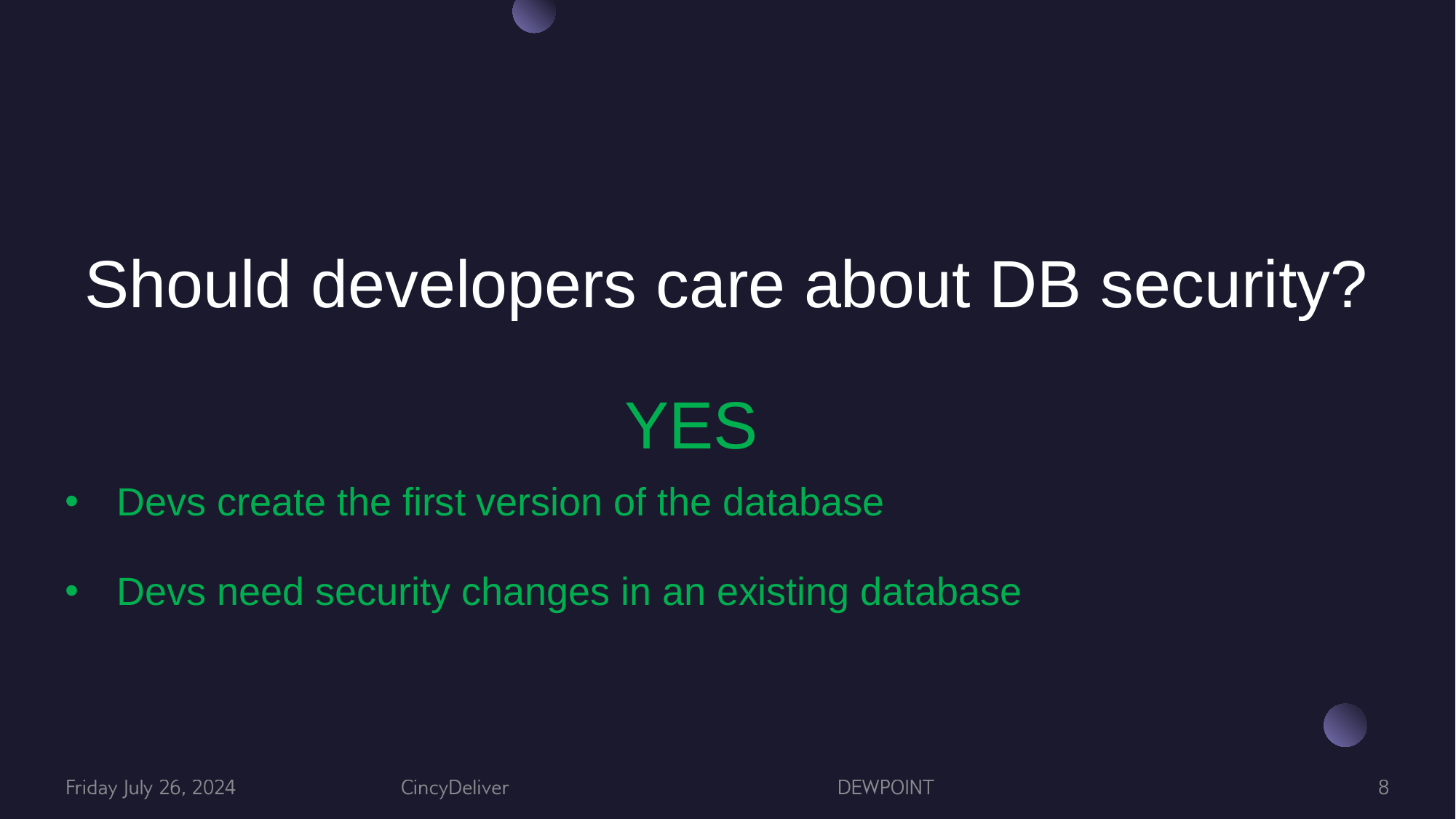

# Should developers care about DB security?
YES
Devs create the first version of the database
Devs need security changes in an existing database
Friday July 26, 2024
CincyDeliver				DEWPOINT
8